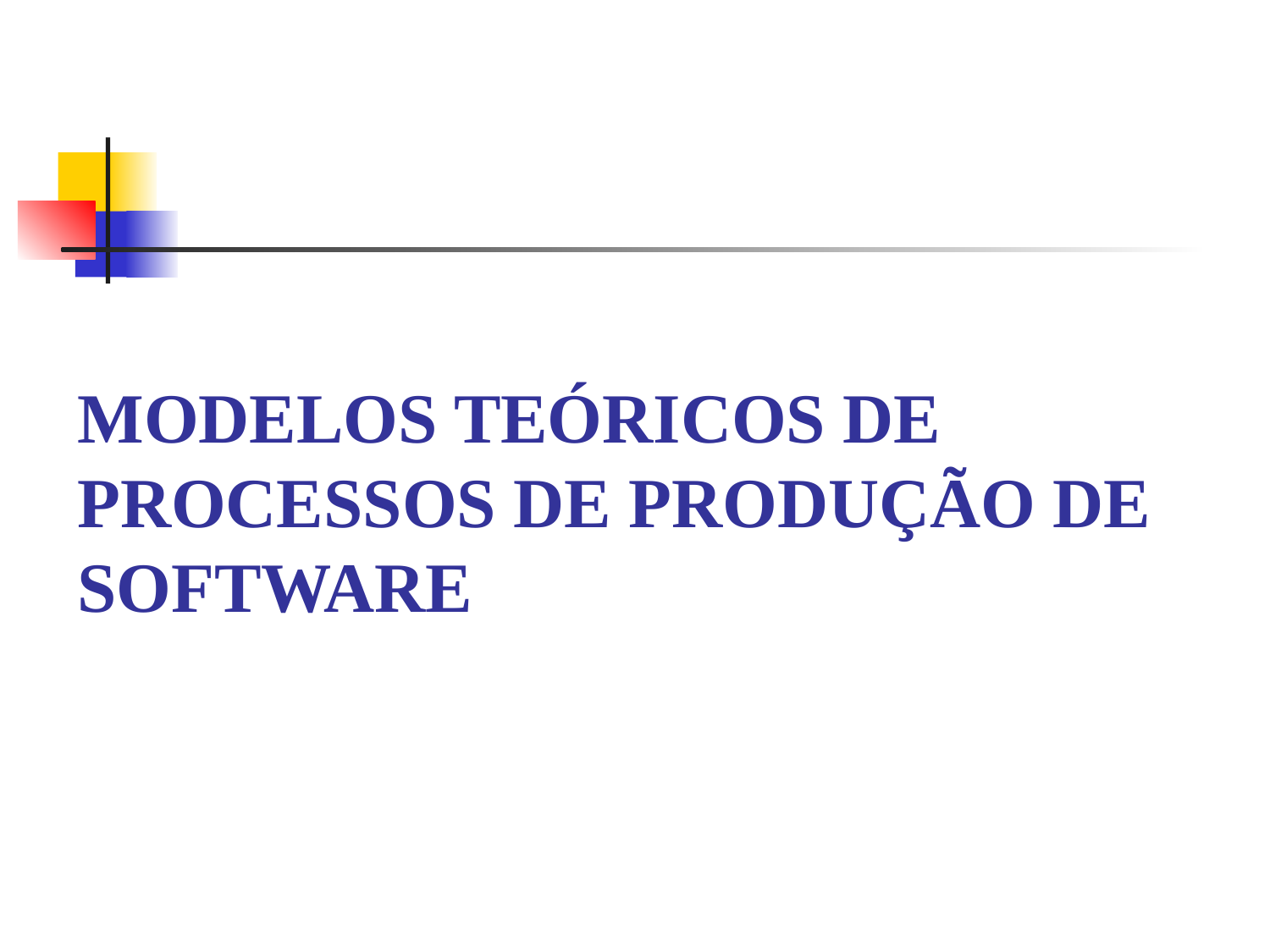

# Modelos teóricos de processos de produção de software